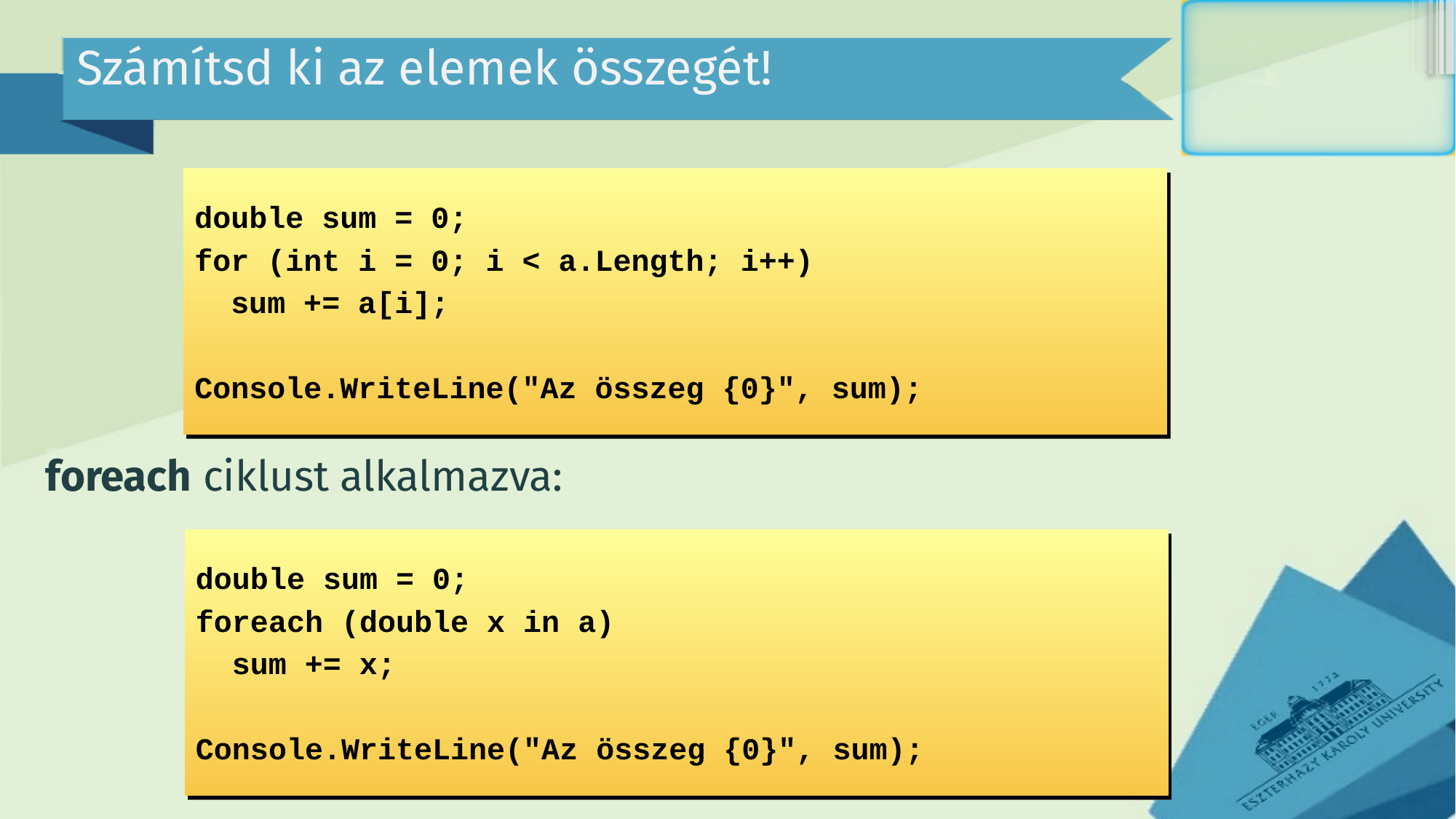

# Számítsd ki az elemek összegét!
double sum = 0;
for (int i = 0; i < a.Length; i++)
  sum += a[i];

Console.WriteLine("Az összeg {0}", sum);
foreach ciklust alkalmazva:
double sum = 0;
foreach (double x in a)
  sum += x;

Console.WriteLine("Az összeg {0}", sum);